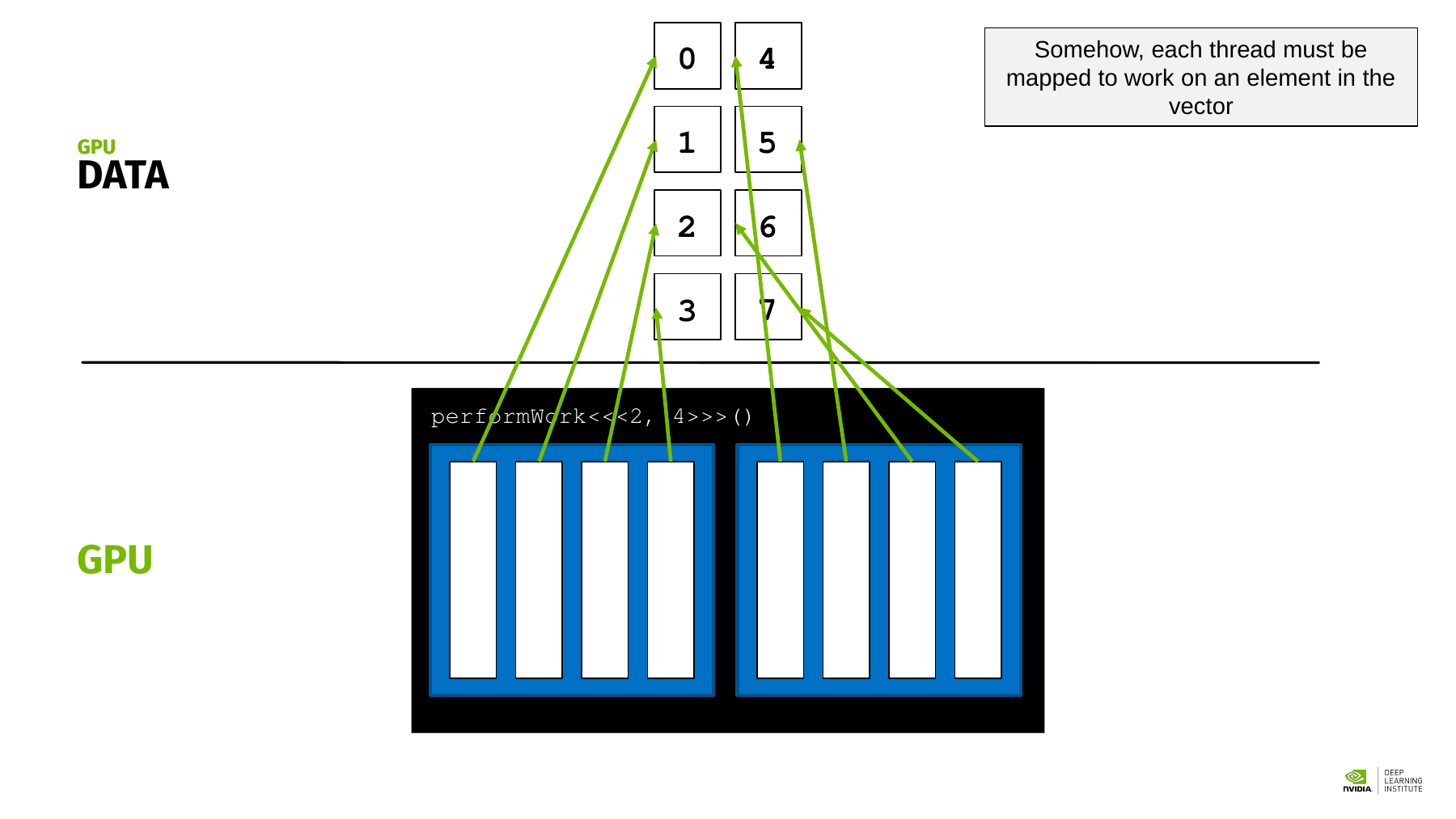

Somehow, each thread must be mapped to work on an element in the vector
4
5
6
7
0
1
2
3
GPU
GPU
DATA

performWork<<<2, 4>>>()

GPU